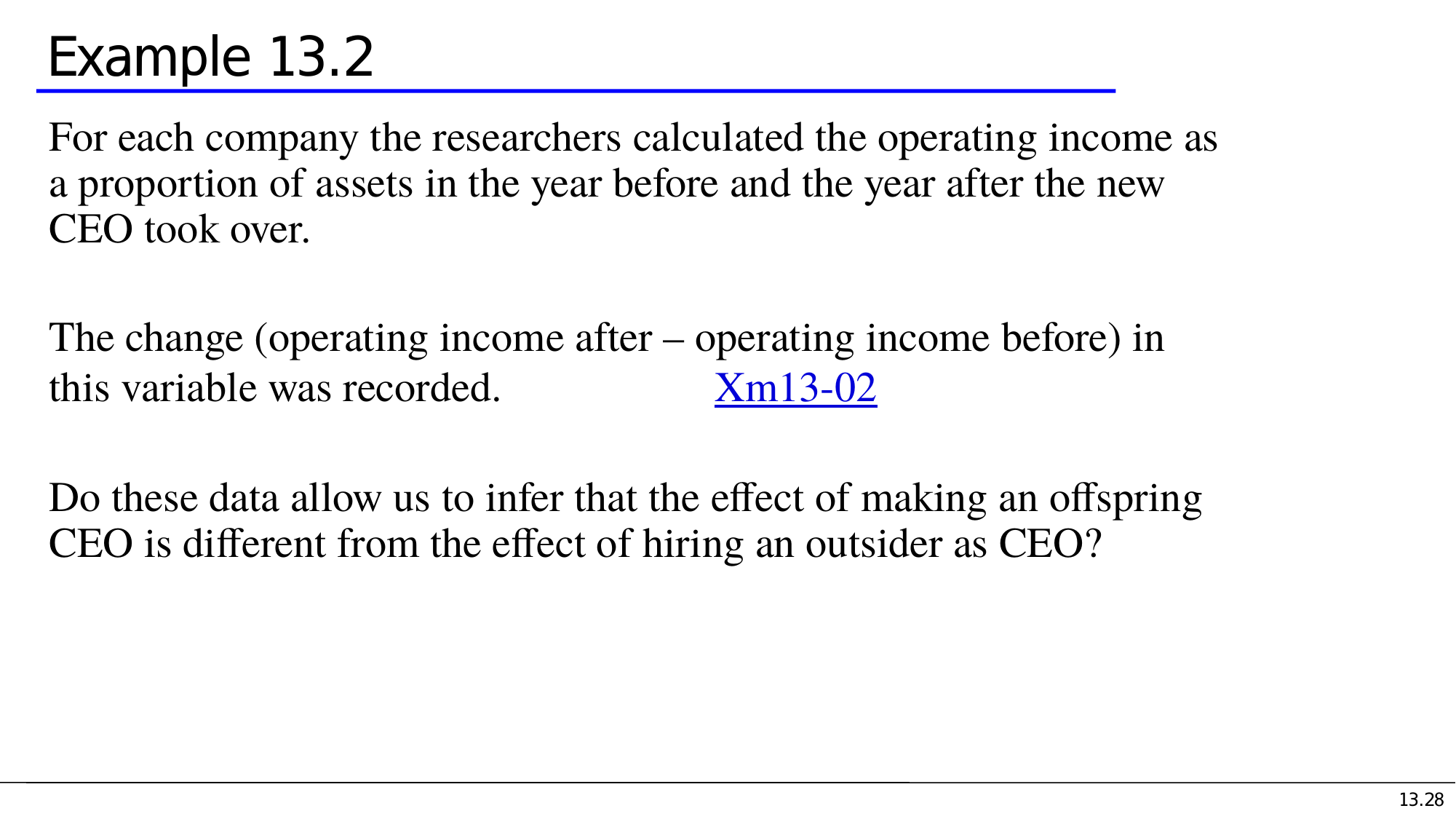

# Example 13.2
For each company the researchers calculated the operating income as a proportion of assets in the year before and the year after the new CEO took over.

The change (operating income after – operating income before) in this variable was recorded.		 Xm13-02

Do these data allow us to infer that the effect of making an offspring CEO is different from the effect of hiring an outsider as CEO?

13.28